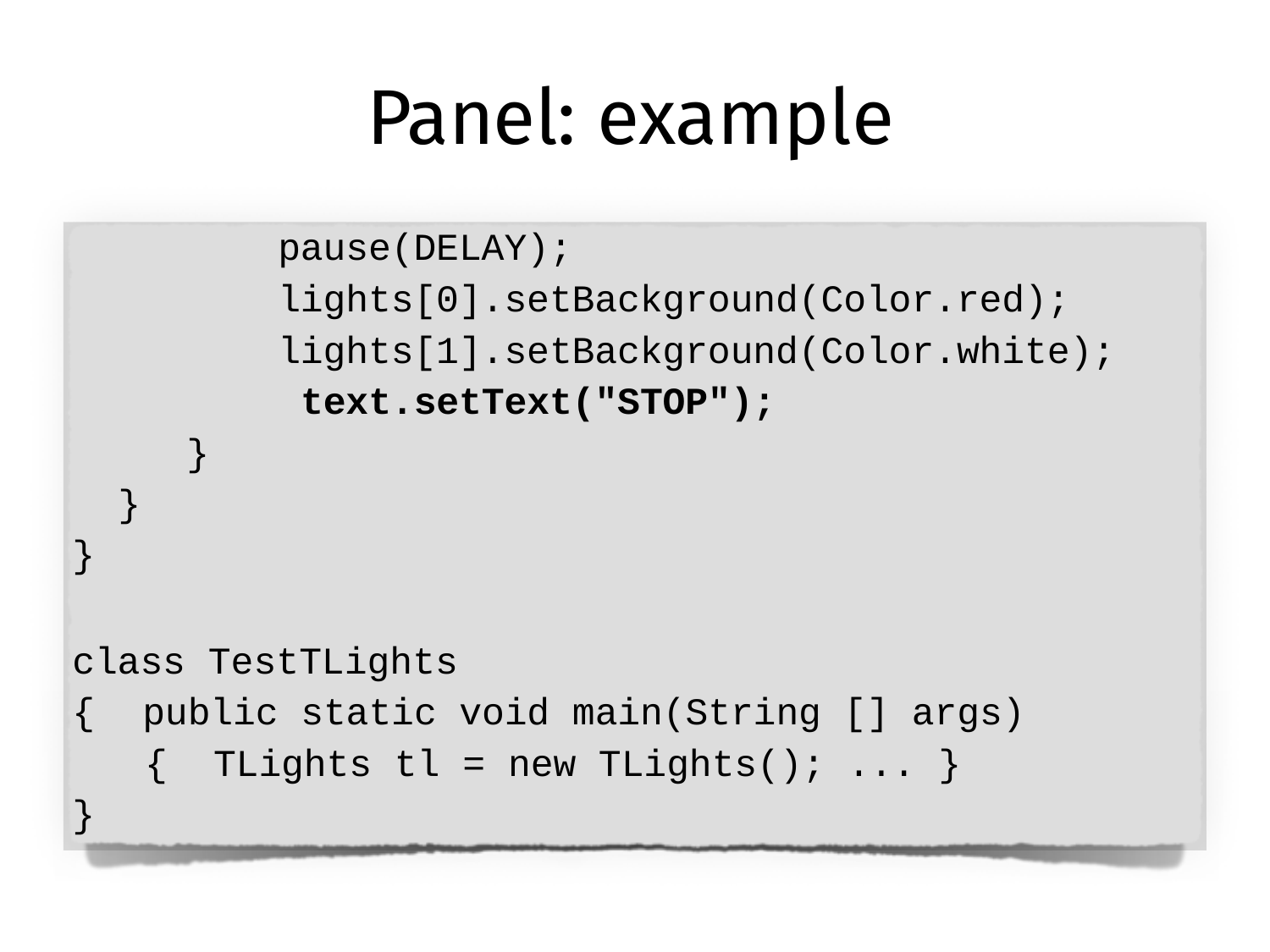

# Panel: example

pause(DELAY);  lights[0].setBackground(Color.red);  lights[1].setBackground(Color.white);  text.setText("STOP");
}
}
}

class TestTLights
{	public static void main(String [] args)
{	TLights tl = new TLights(); ... }
}